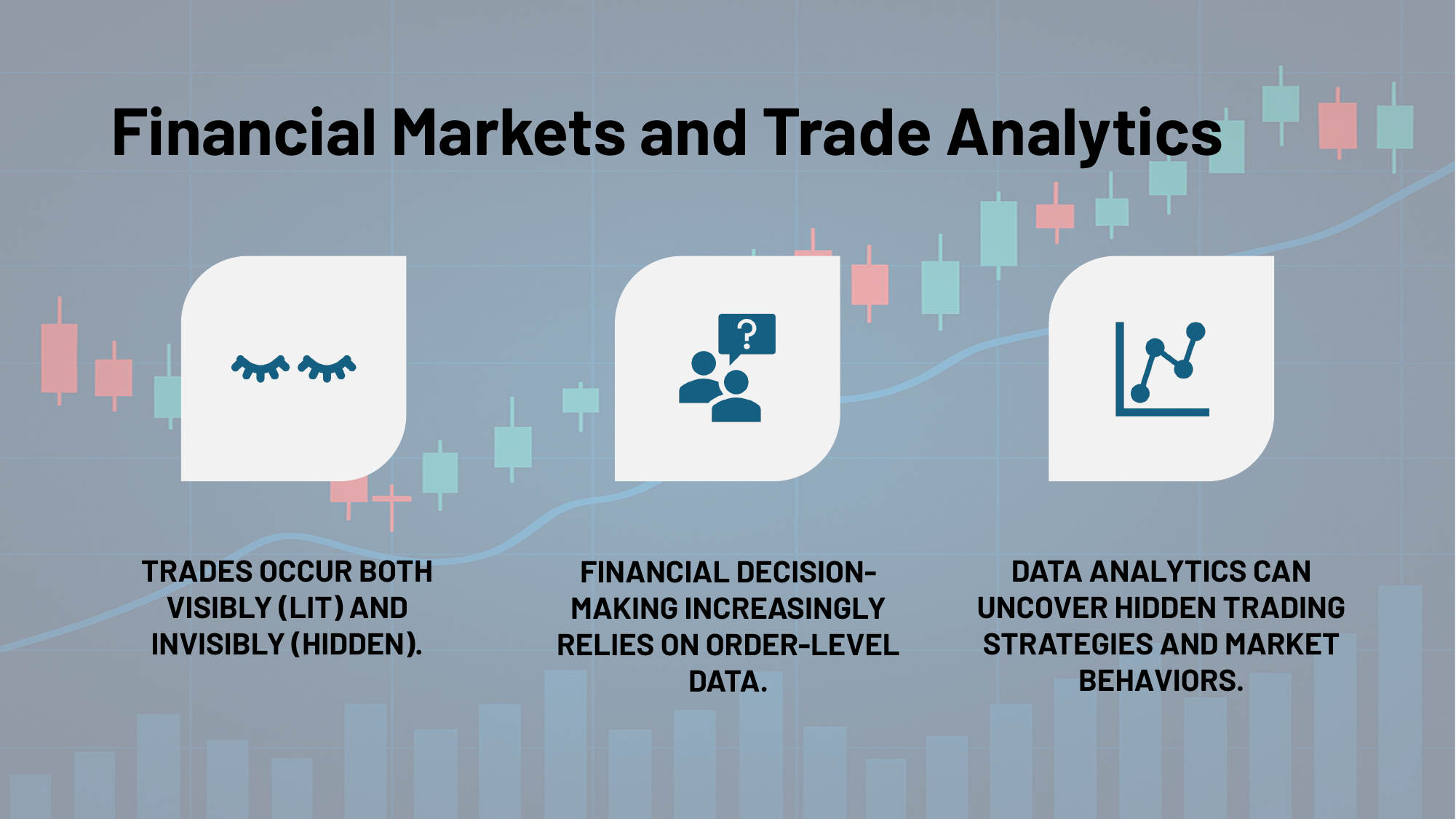

Financial Markets and Trade Analytics

Financial decision-making increasingly relies on order-level data.
Trades occur both visibly (lit) and invisibly (hidden).
Data analytics can uncover hidden trading strategies and market behaviors.